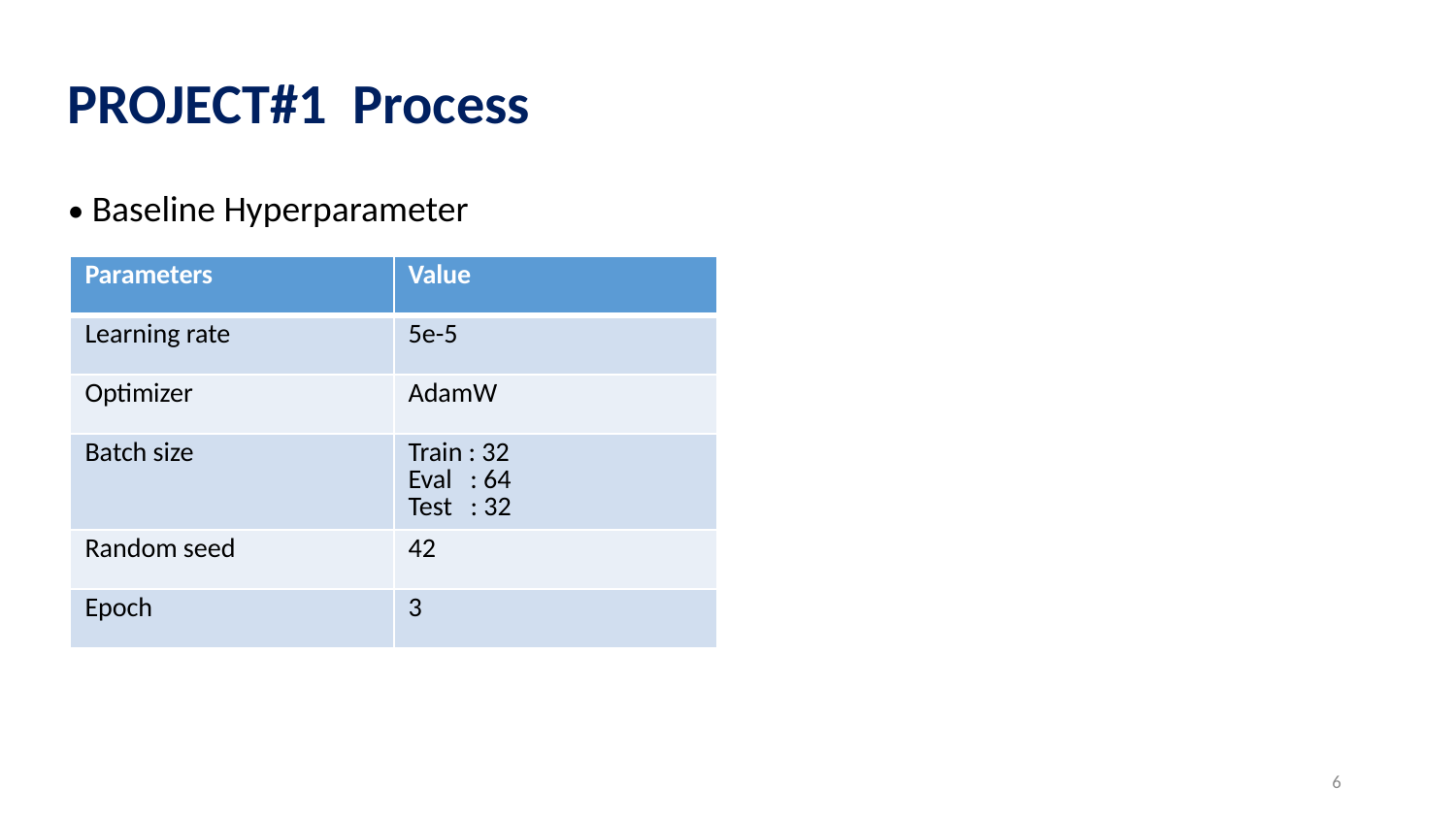

PROJECT#1  Process
• Baseline Hyperparameter

| Parameters | Value |
| --- | --- |
| Learning rate | 5e-5 |
| Optimizer | AdamW |
| Batch size | Train : 32 Eval : 64 Test : 32 |
| Random seed | 42 |
| Epoch | 3 |
6